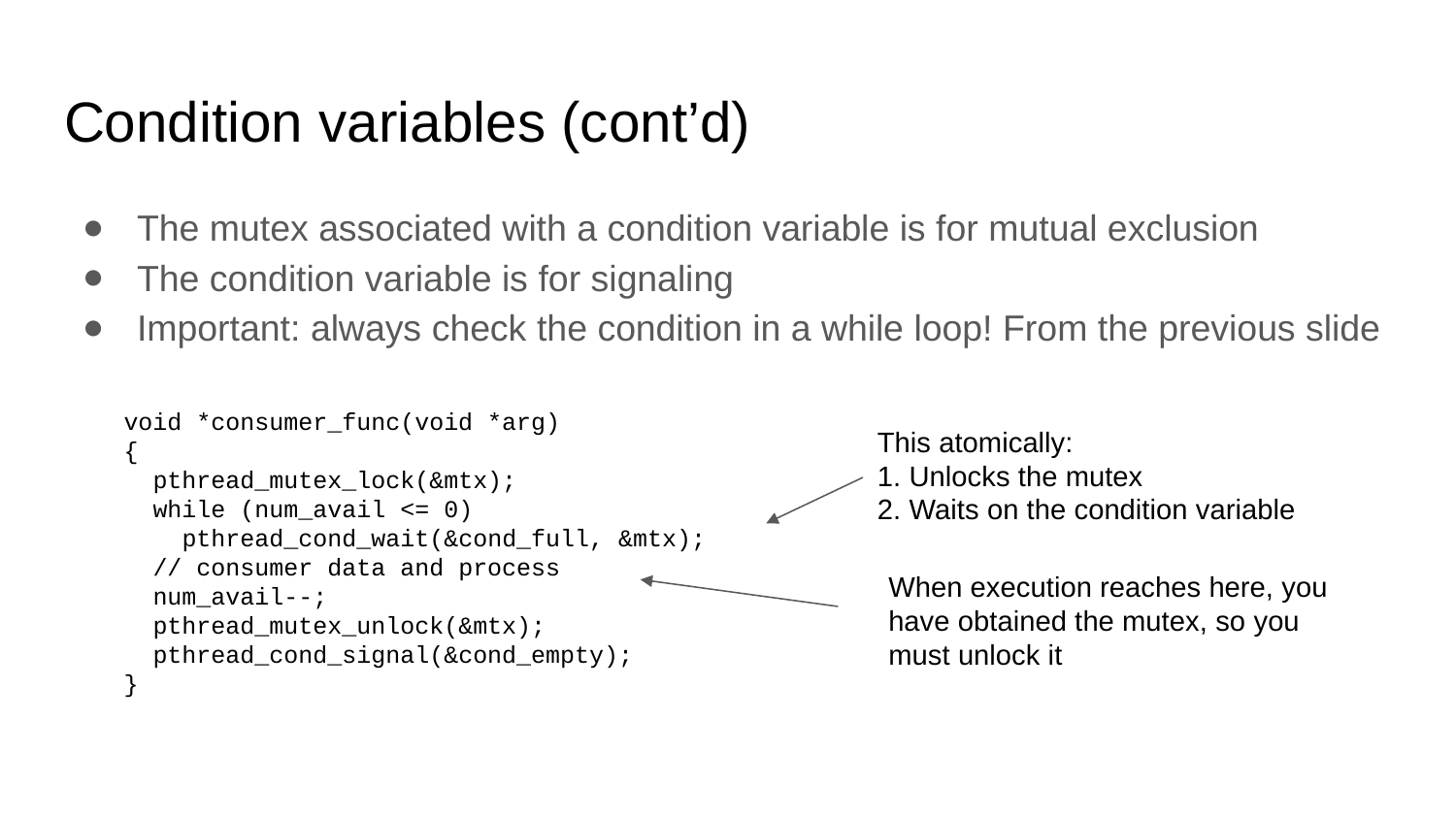

# Condition variables (cont’d)
The mutex associated with a condition variable is for mutual exclusion
The condition variable is for signaling
Important: always check the condition in a while loop! From the previous slide
void *consumer_func(void *arg)
{
  pthread_mutex_lock(&mtx);
  while (num_avail <= 0)
    pthread_cond_wait(&cond_full, &mtx);
  // consumer data and process
  num_avail--;
  pthread_mutex_unlock(&mtx);
  pthread_cond_signal(&cond_empty);
}

This atomically:
1. Unlocks the mutex
2. Waits on the condition variable
When execution reaches here, you have obtained the mutex, so you must unlock it